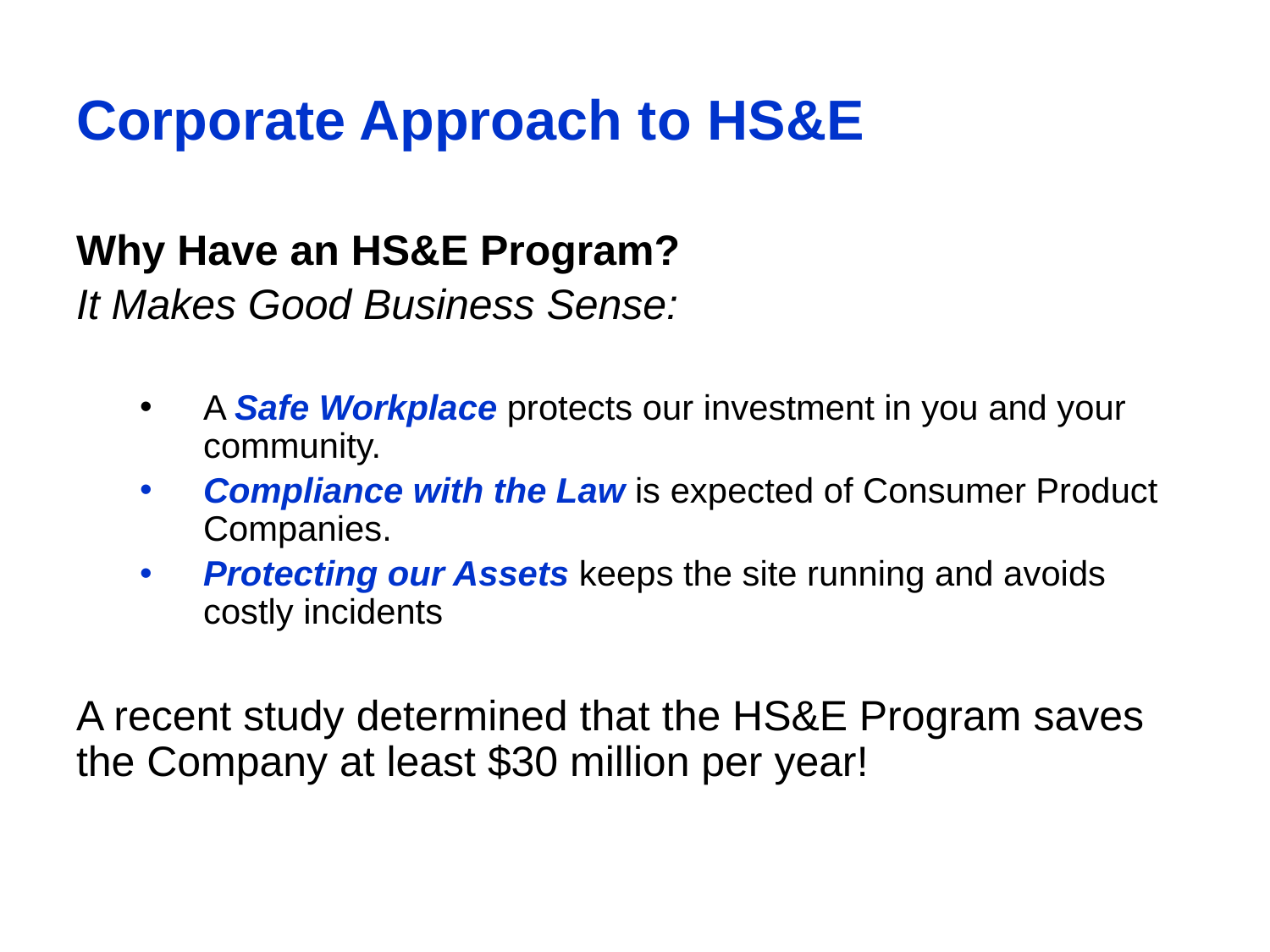

# Corporate Approach to HS&E
Why Have an HS&E Program?
It Makes Good Business Sense:

A Safe Workplace protects our investment in you and your community.
Compliance with the Law is expected of Consumer Product Companies.
Protecting our Assets keeps the site running and avoids costly incidents

A recent study determined that the HS&E Program saves the Company at least $30 million per year!